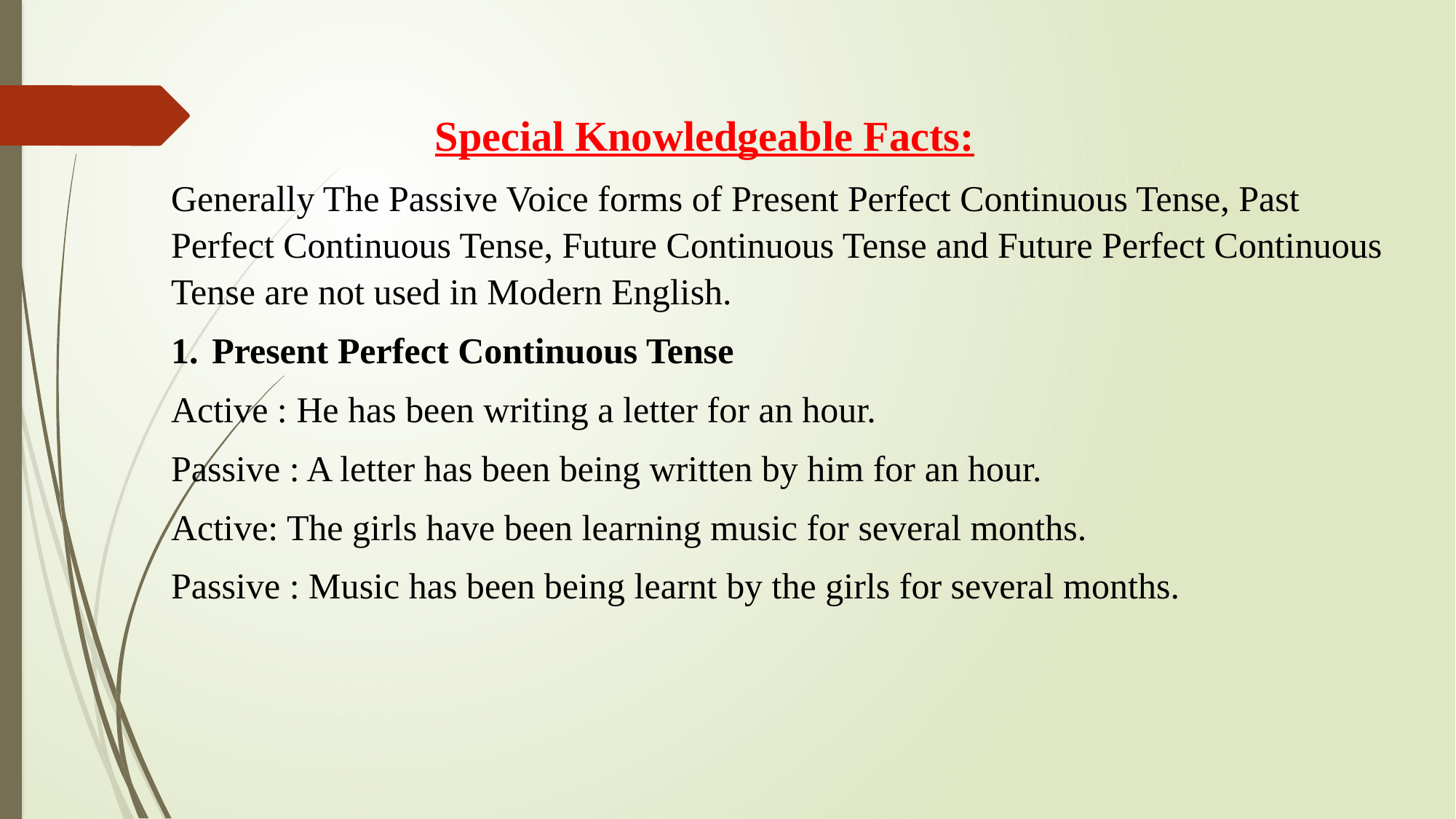

Special Knowledgeable Facts:
Generally The Passive Voice forms of Present Perfect Continuous Tense, Past Perfect Continuous Tense, Future Continuous Tense and Future Perfect Continuous Tense are not used in Modern English.
Present Perfect Continuous Tense
Active : He has been writing a letter for an hour.
Passive : A letter has been being written by him for an hour.
Active: The girls have been learning music for several months.
Passive : Music has been being learnt by the girls for several months.